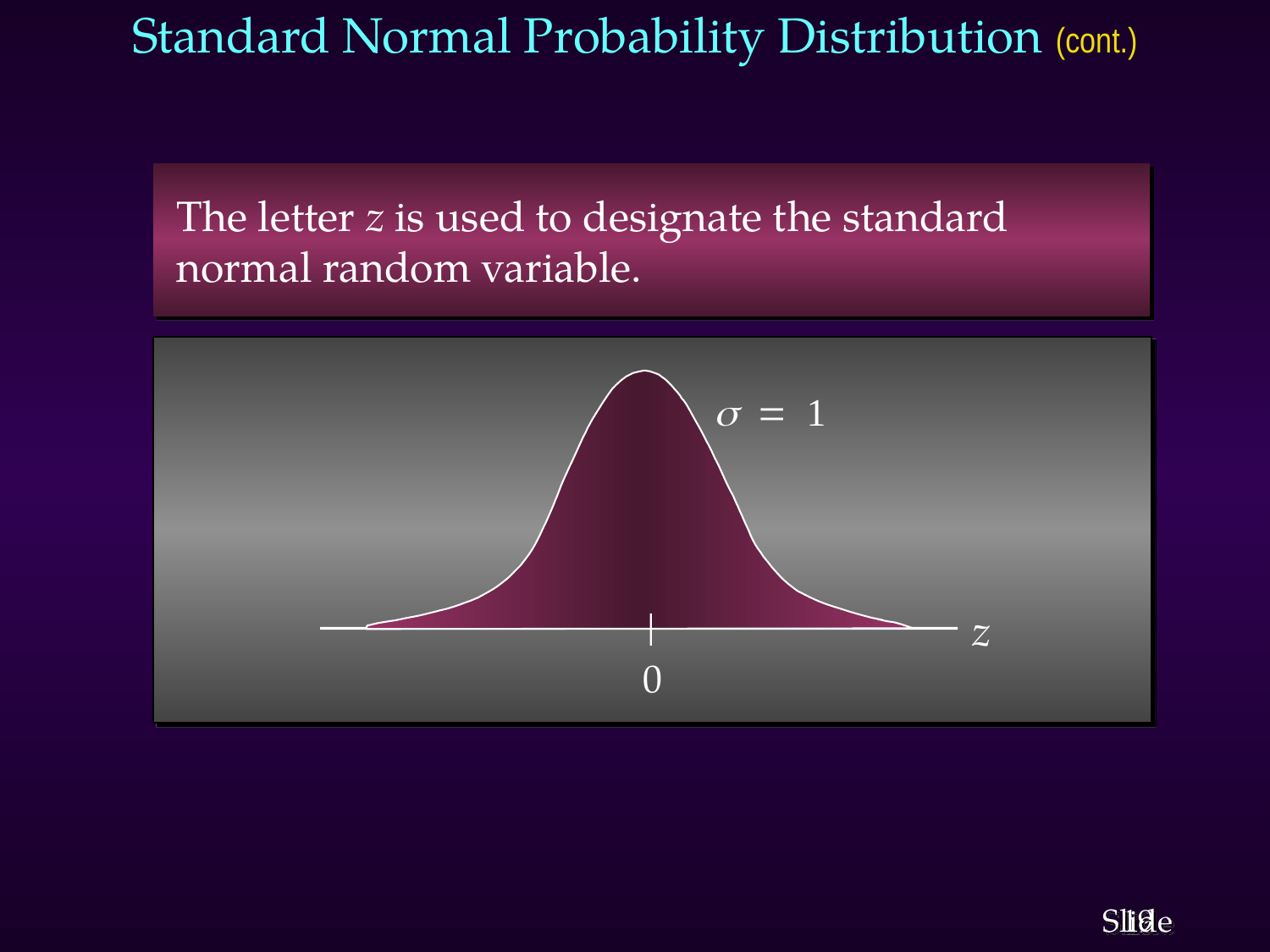

Standard Normal Probability Distribution (cont.)

 The letter z is used to designate the standard
 normal random variable.

σ = 1
z

0